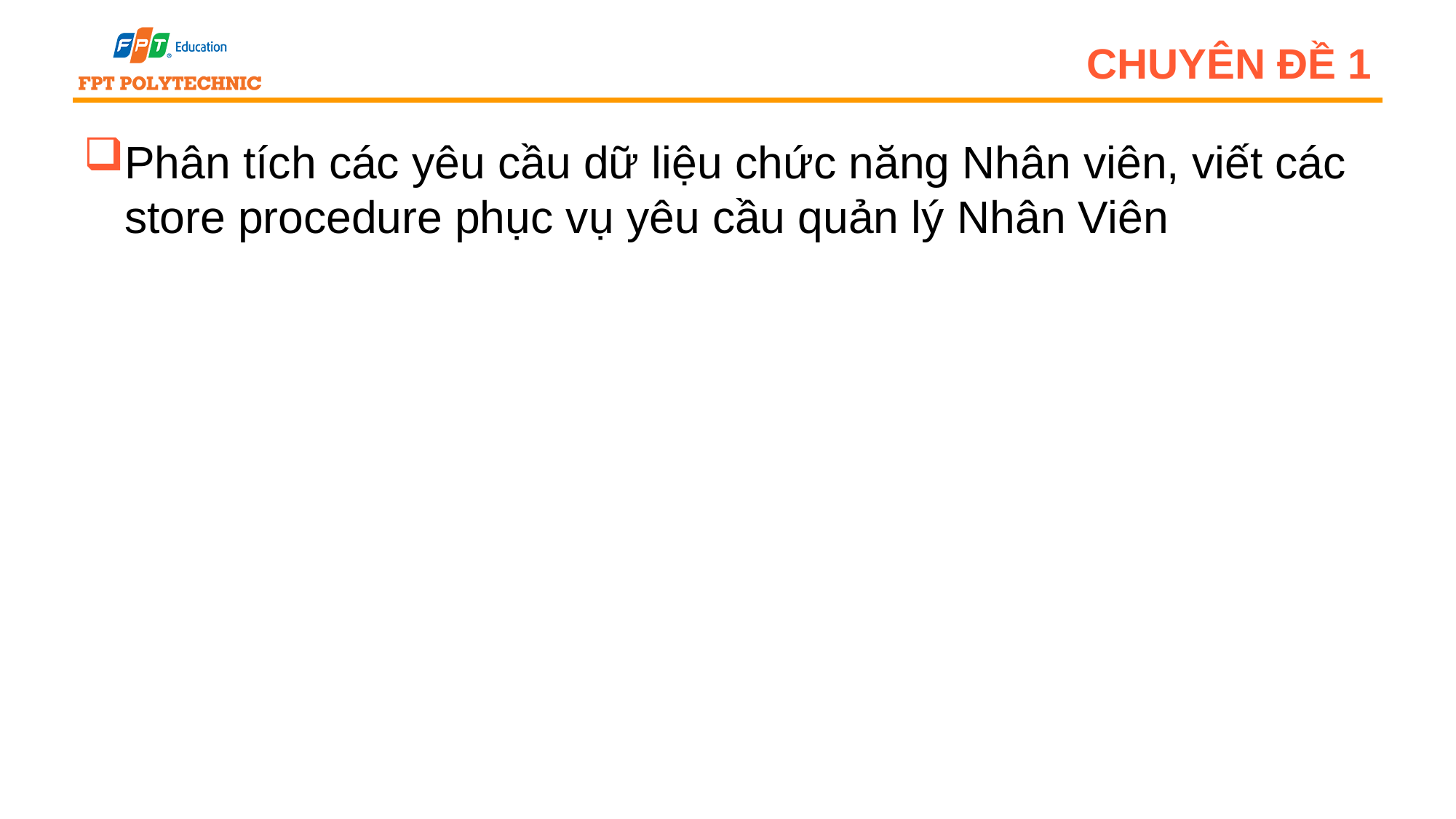

# Chuyên đề 1
Phân tích các yêu cầu dữ liệu chức năng Nhân viên, viết các store procedure phục vụ yêu cầu quản lý Nhân Viên